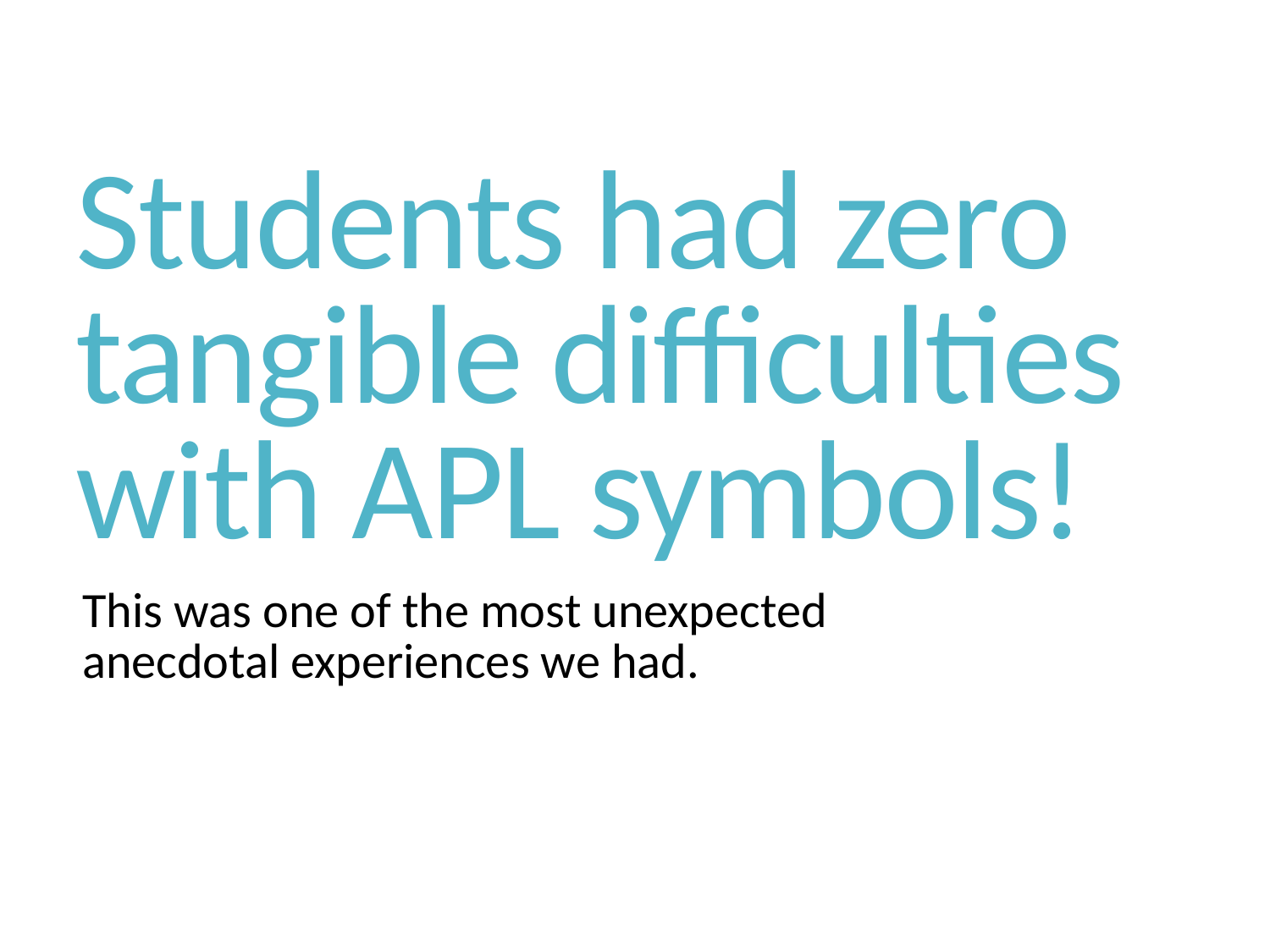

# Students had zero tangible difficulties with APL symbols!
This was one of the most unexpected anecdotal experiences we had.